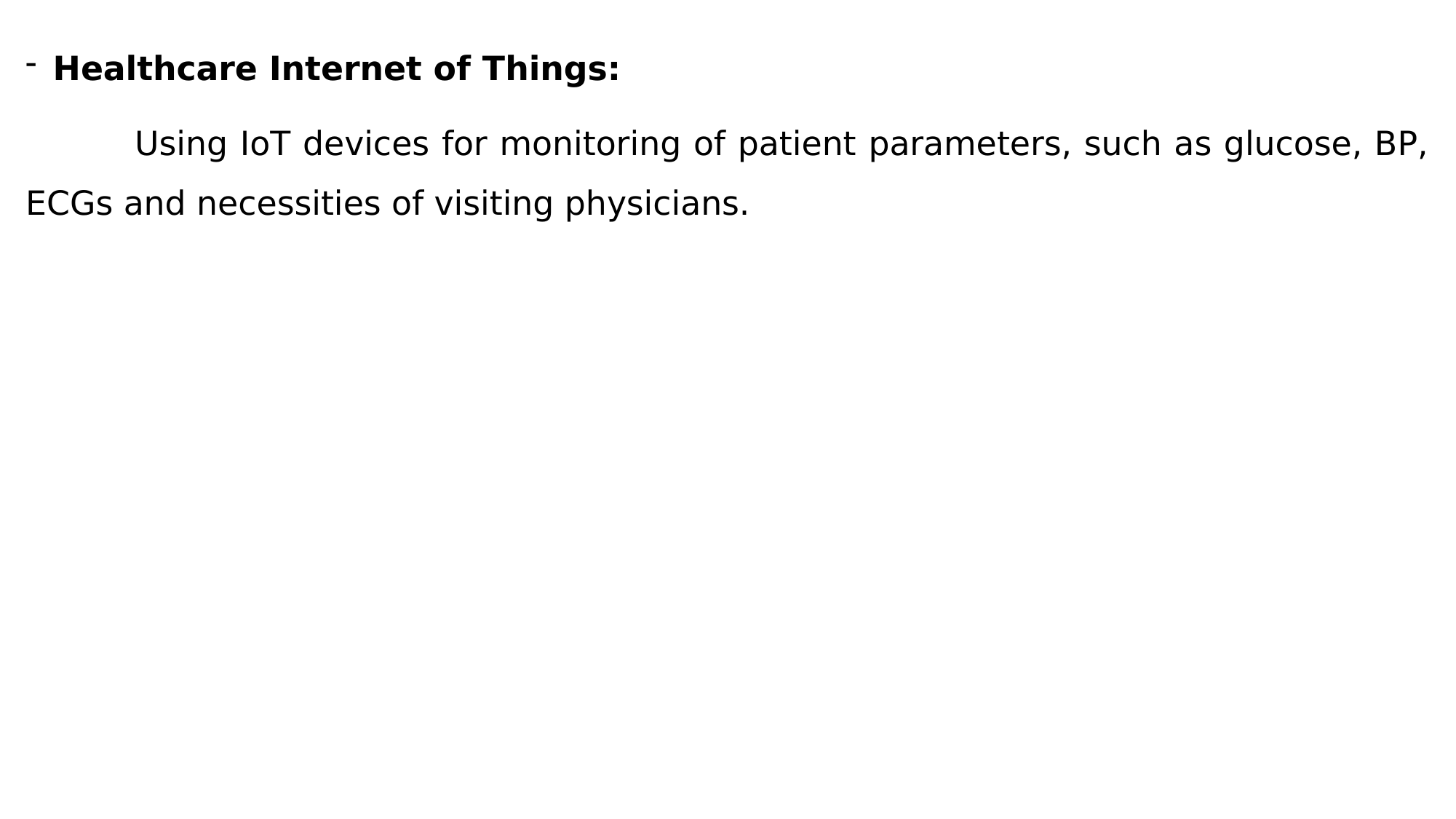

Healthcare Internet of Things:
	Using IoT devices for monitoring of patient parameters, such as glucose, BP, ECGs and necessities of visiting physicians.